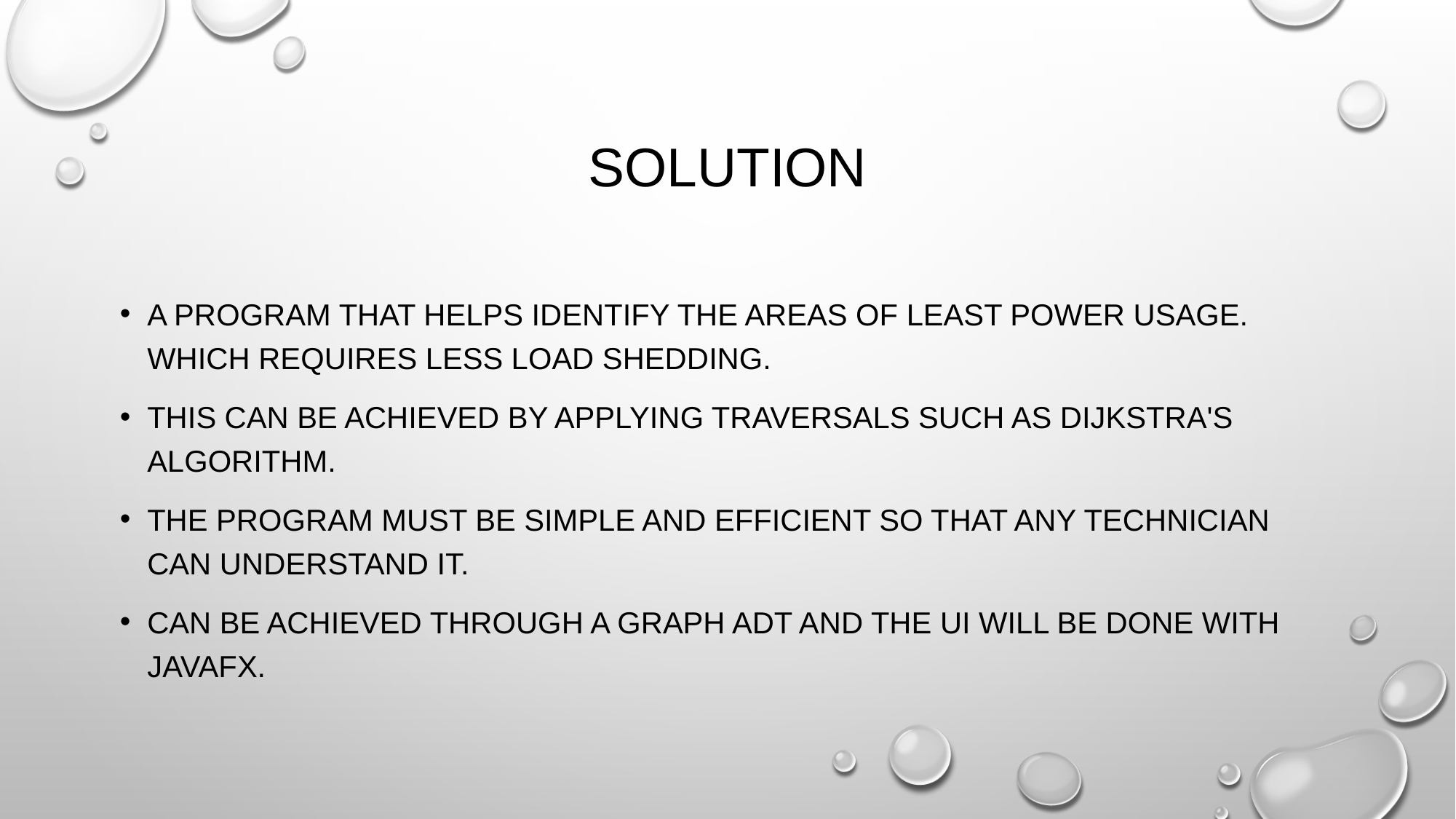

# solution
A program that helps identify the areas of least power usage. Which requires less load shedding.
This can be achieved by applying traversals such as Dijkstra's algorithm.
The program must be simple and efficient so that any technician can understand it.
Can be achieved through a graph ADT and the UI will be done with javafx.